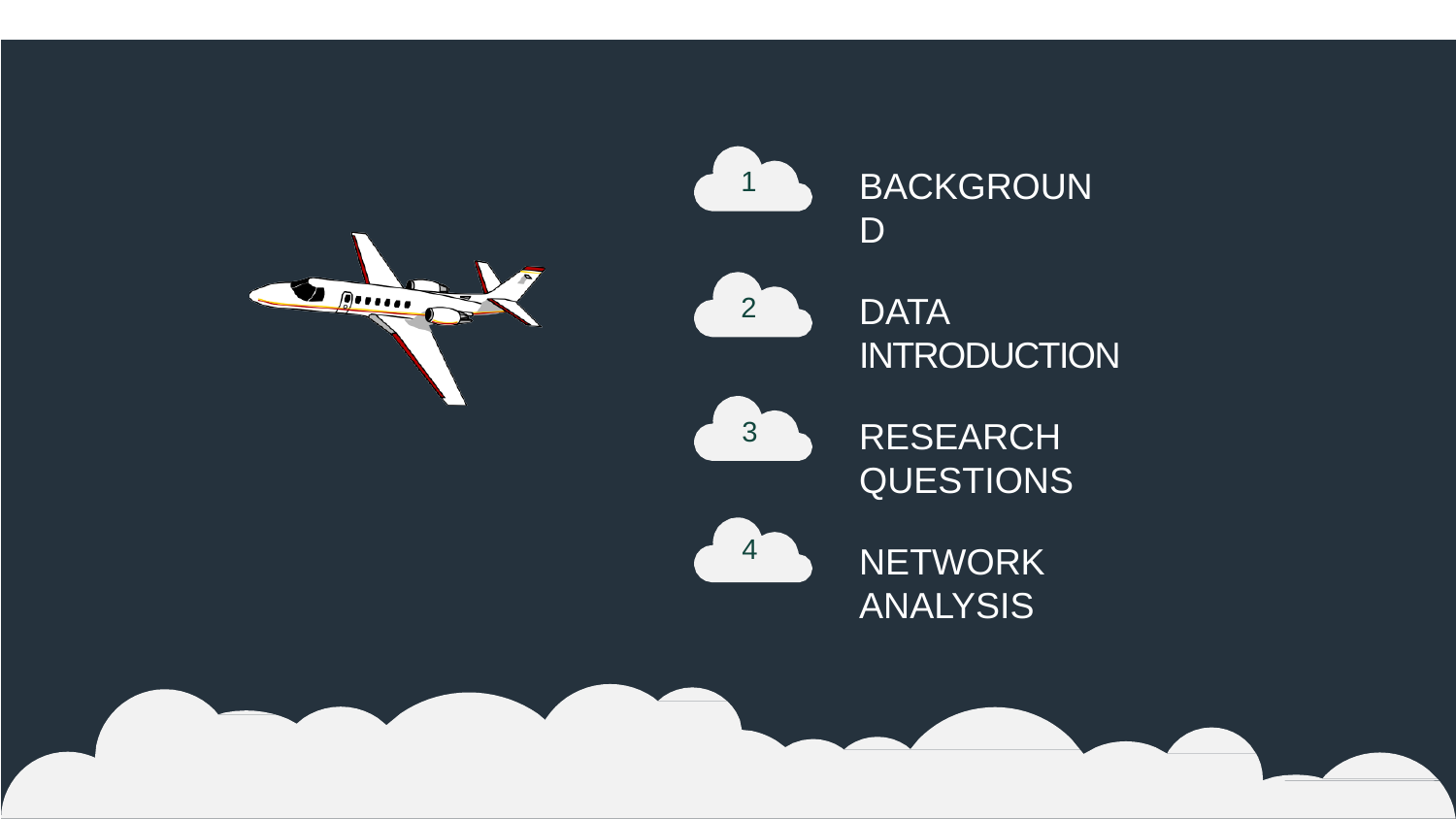

BACKGROUND
1

DATA INTRODUCTION
2

3
RESEARCH QUESTIONS

4
NETWORK ANALYSIS